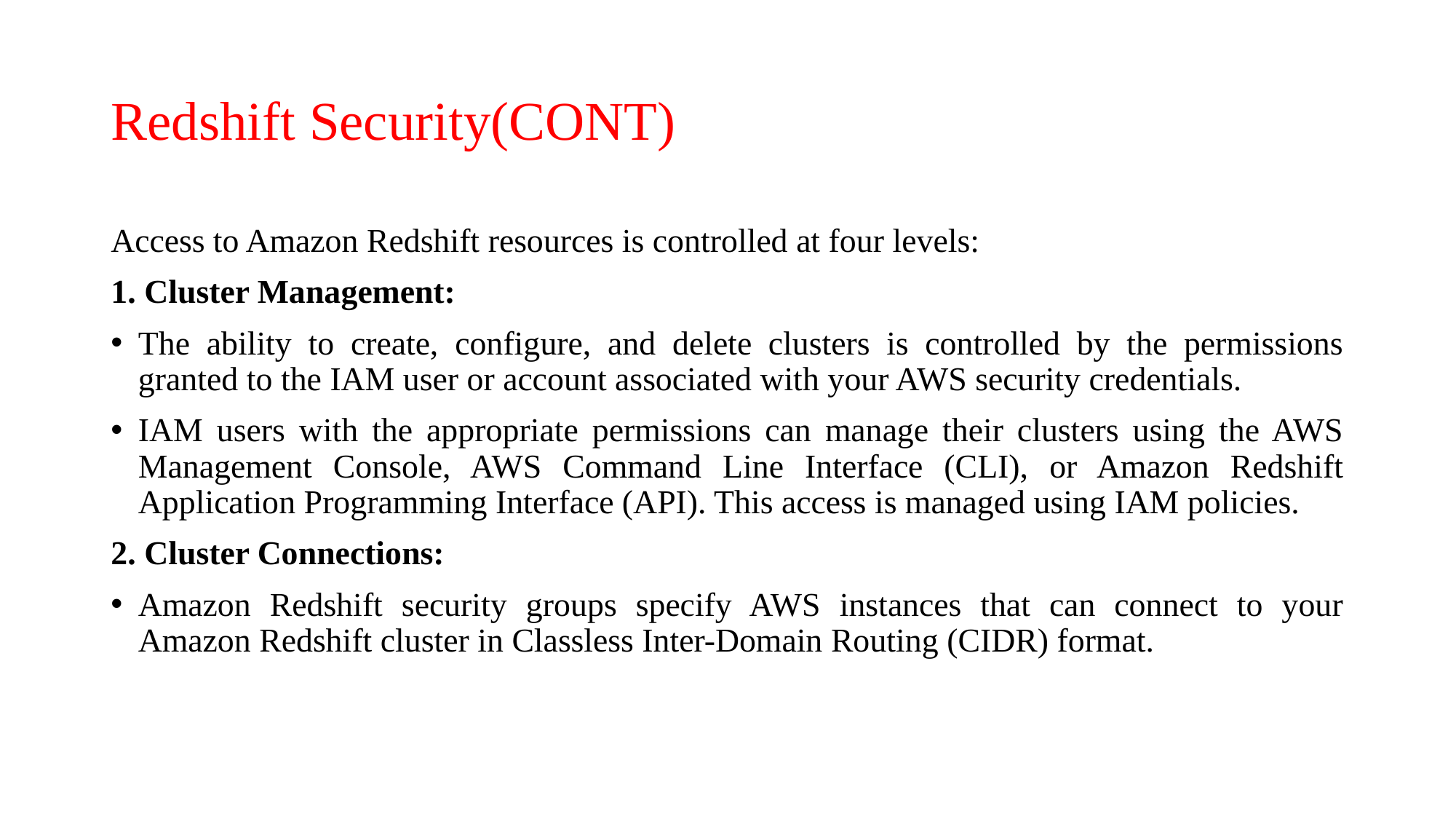

# Redshift Security(CONT)
Access to Amazon Redshift resources is controlled at four levels:
1. Cluster Management: ​​
The ability to create, configure, and delete clusters is controlled by the permissions granted to the IAM user or account associated with your AWS security credentials.
IAM users with the appropriate permissions can manage their clusters using the AWS Management Console, AWS Command Line Interface (CLI), or Amazon Redshift Application Programming Interface (API). This access is managed using IAM policies.
2. Cluster Connections:
Amazon Redshift security groups specify AWS instances that can connect to your Amazon Redshift cluster in Classless Inter-Domain Routing (CIDR) format.